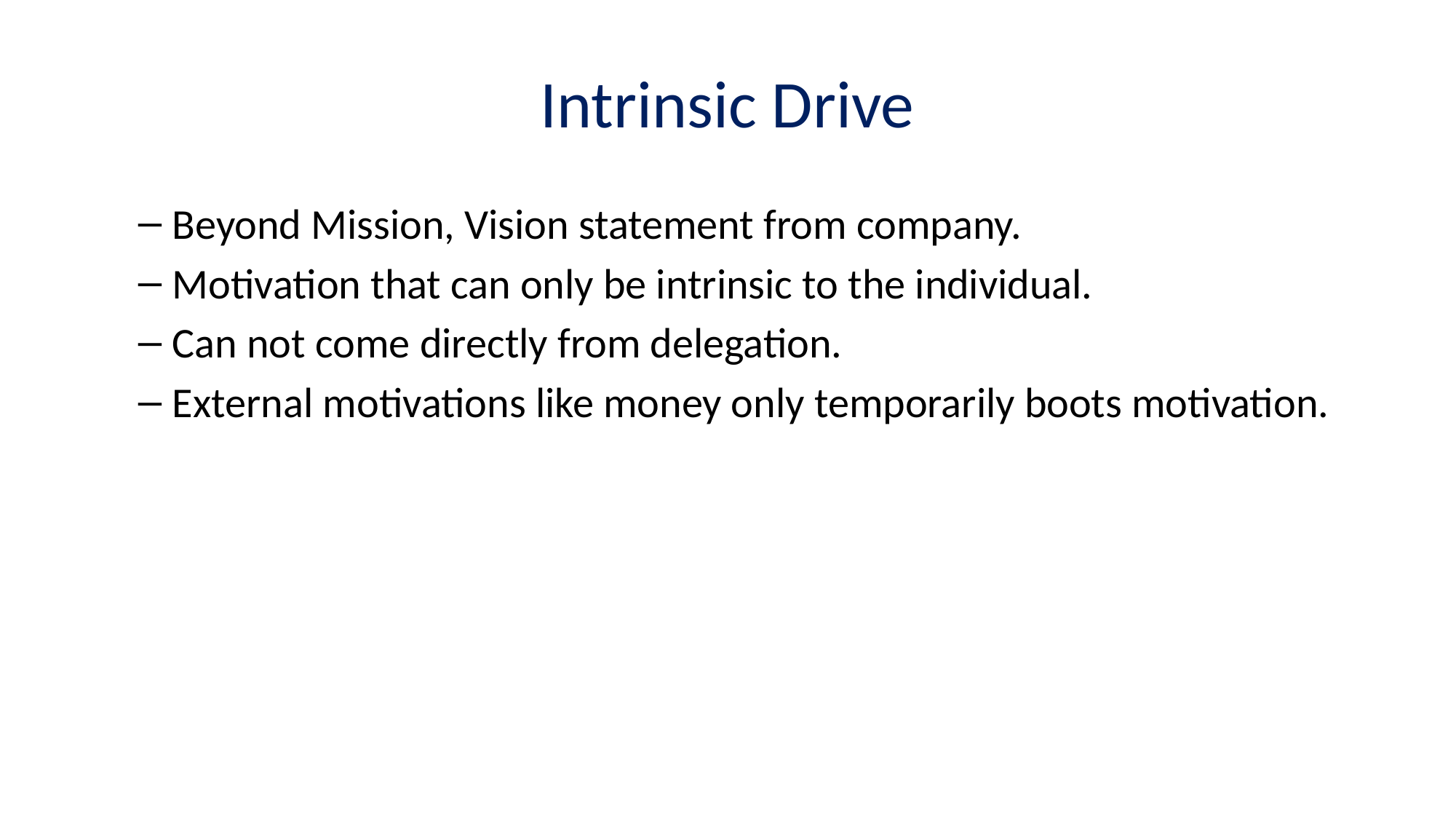

# Intrinsic Drive
Beyond Mission, Vision statement from company.
Motivation that can only be intrinsic to the individual.
Can not come directly from delegation.
External motivations like money only temporarily boots motivation.